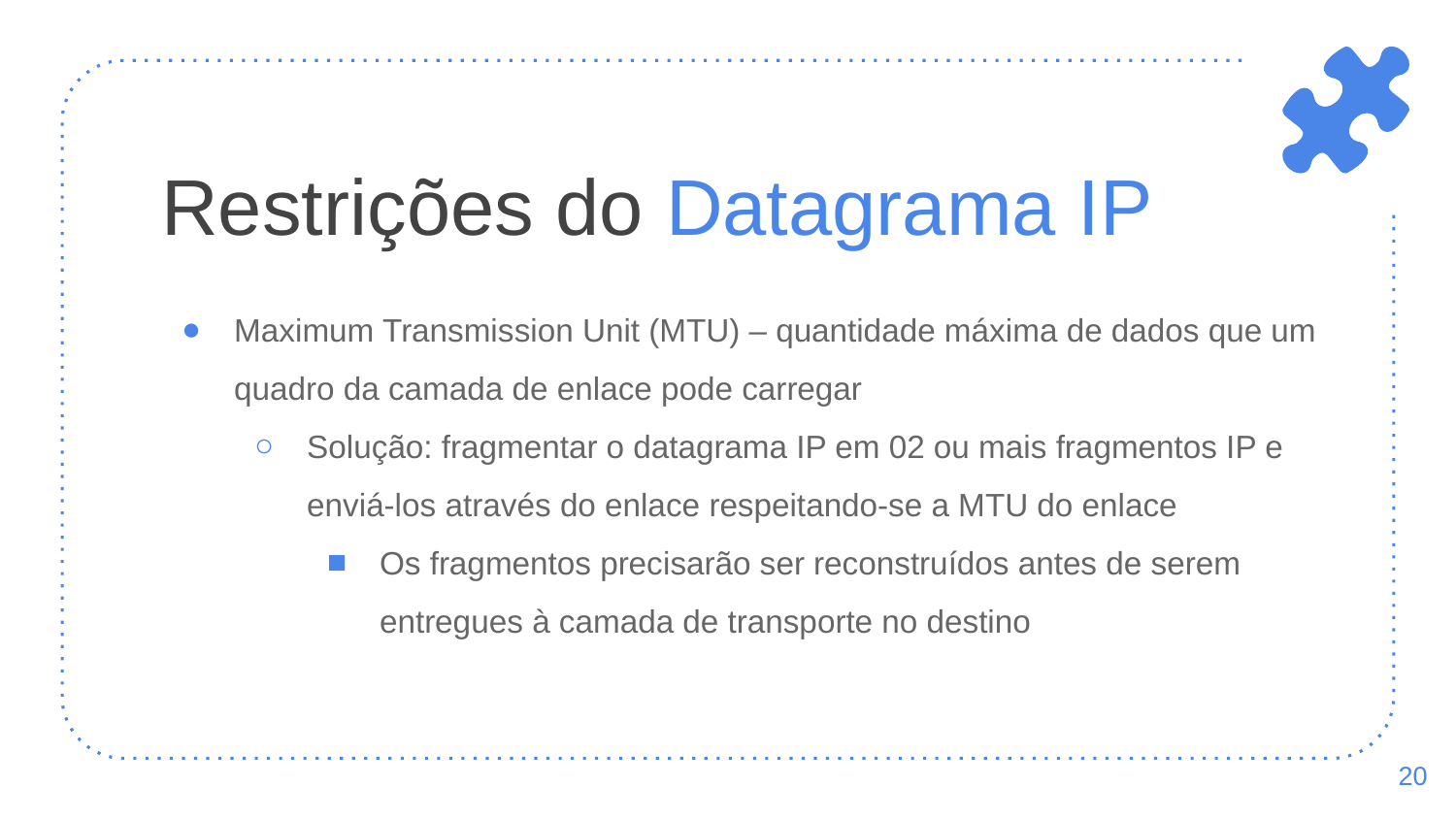

# Restrições do Datagrama IP
Maximum Transmission Unit (MTU) – quantidade máxima de dados que um quadro da camada de enlace pode carregar
Solução: fragmentar o datagrama IP em 02 ou mais fragmentos IP e enviá-los através do enlace respeitando-se a MTU do enlace
Os fragmentos precisarão ser reconstruídos antes de serem entregues à camada de transporte no destino
20